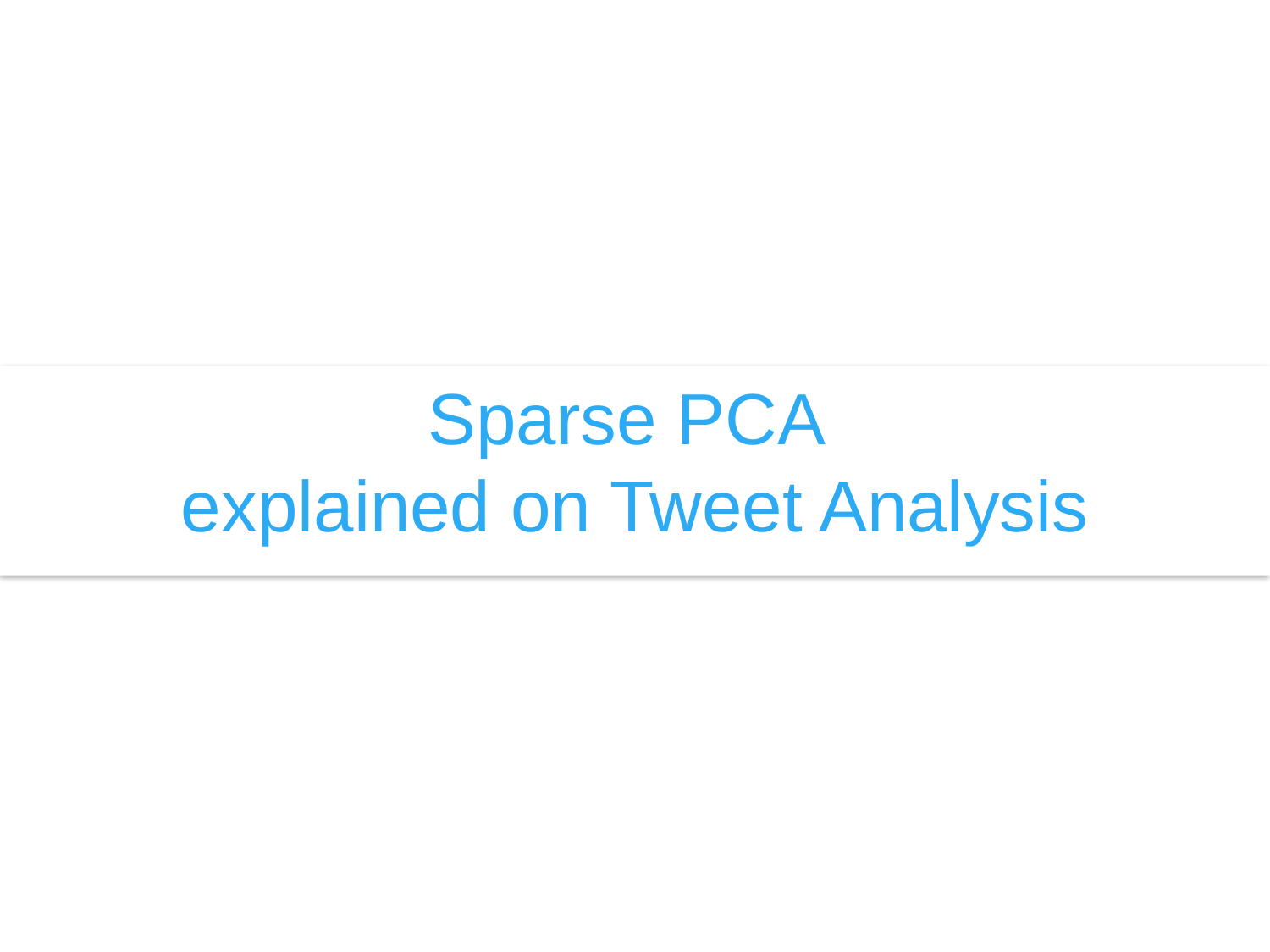

# Sparse PCA explained on Tweet Analysis